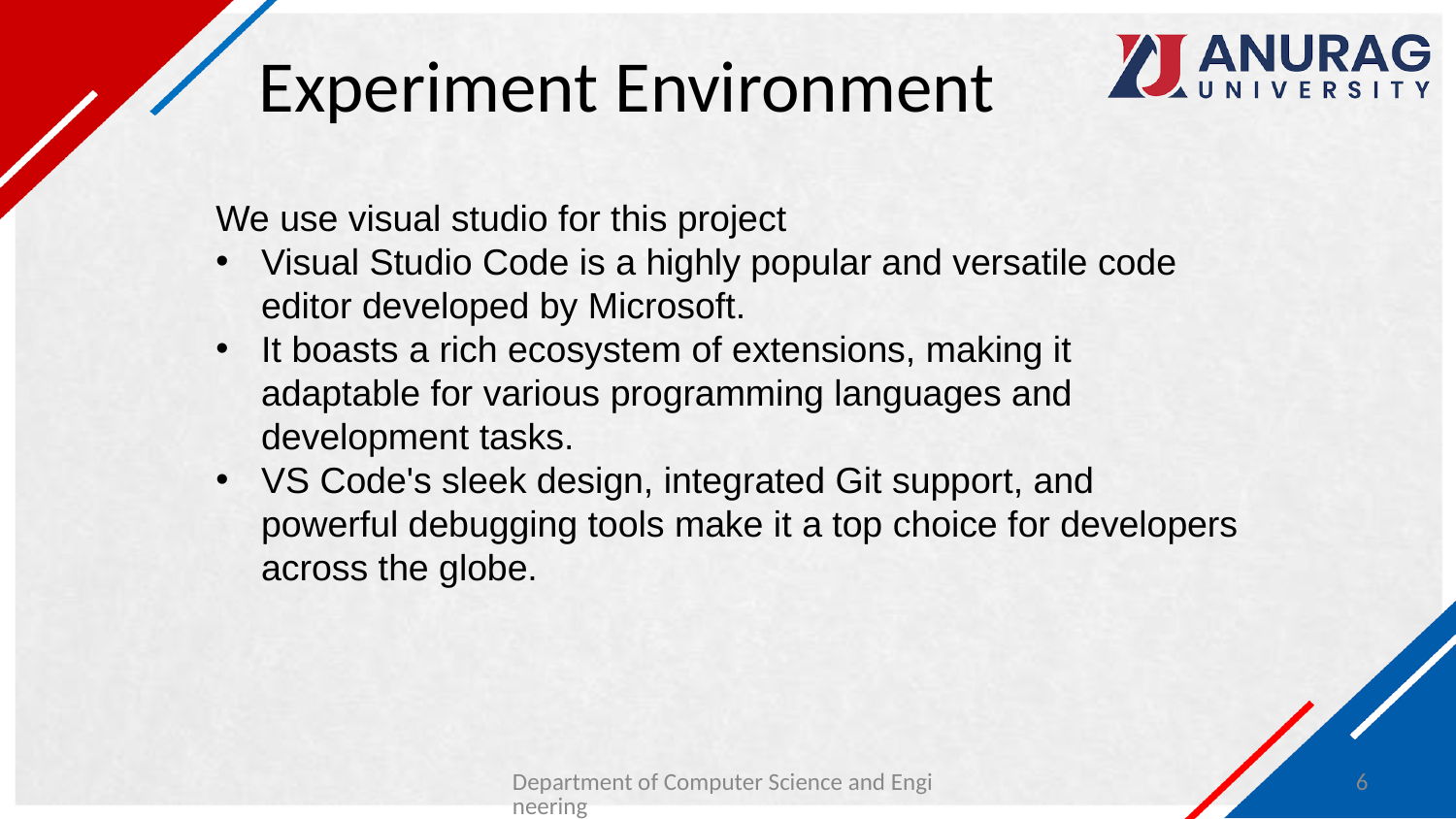

# Experiment Environment
We use visual studio for this project
Visual Studio Code is a highly popular and versatile code editor developed by Microsoft.
It boasts a rich ecosystem of extensions, making it adaptable for various programming languages and development tasks.
VS Code's sleek design, integrated Git support, and powerful debugging tools make it a top choice for developers across the globe.

Department of Computer Science and Engineering
6